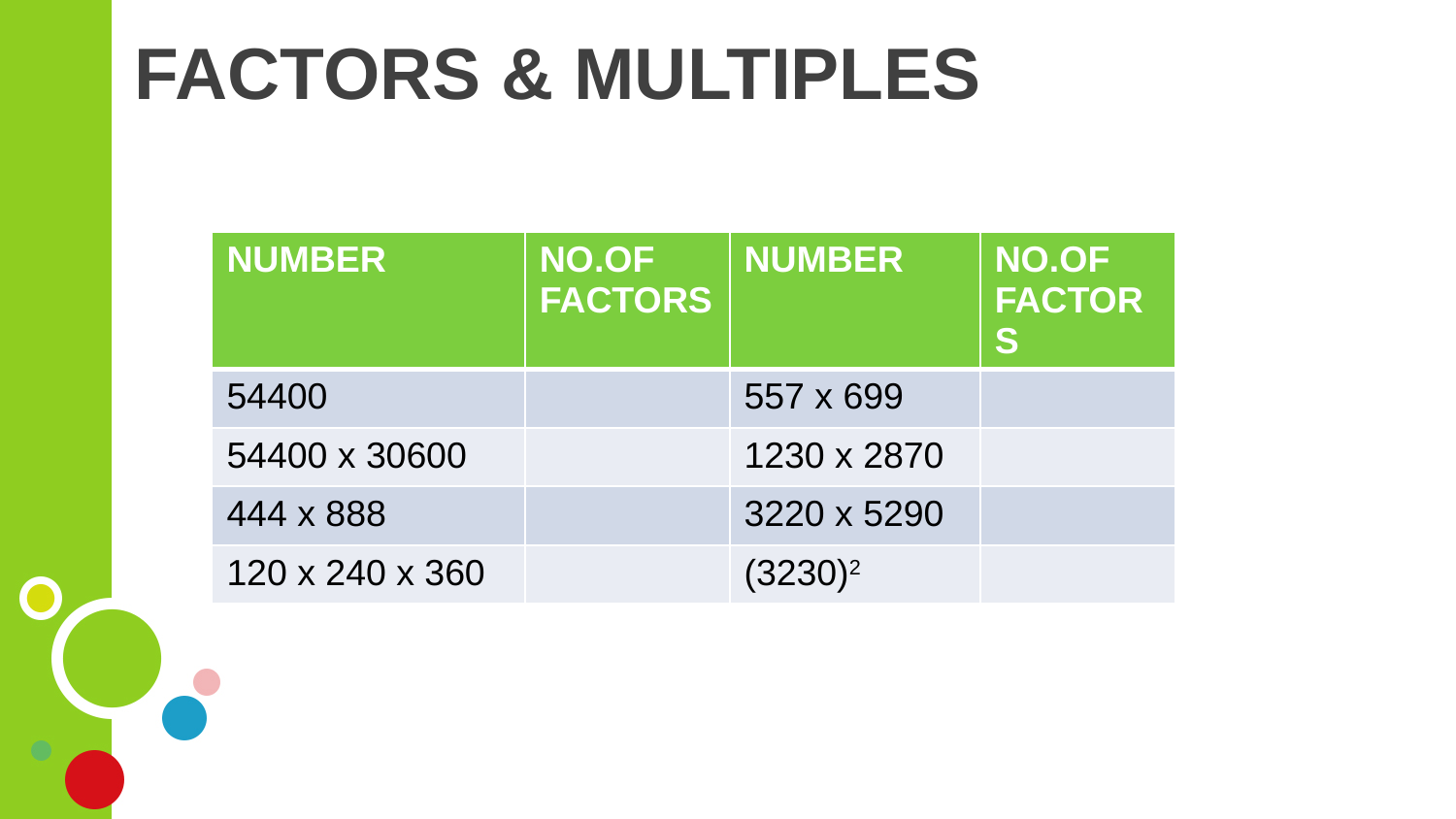

# FACTORS & MULTIPLES
| NUMBER | NO.OF FACTORS | NUMBER | NO.OF FACTORS |
| --- | --- | --- | --- |
| 54400 |  | 557 x 699 |  |
| 54400 x 30600 |  | 1230 x 2870 |  |
| 444 x 888 |  | 3220 x 5290 |  |
| 120 x 240 x 360 |  | (3230)2 |  |